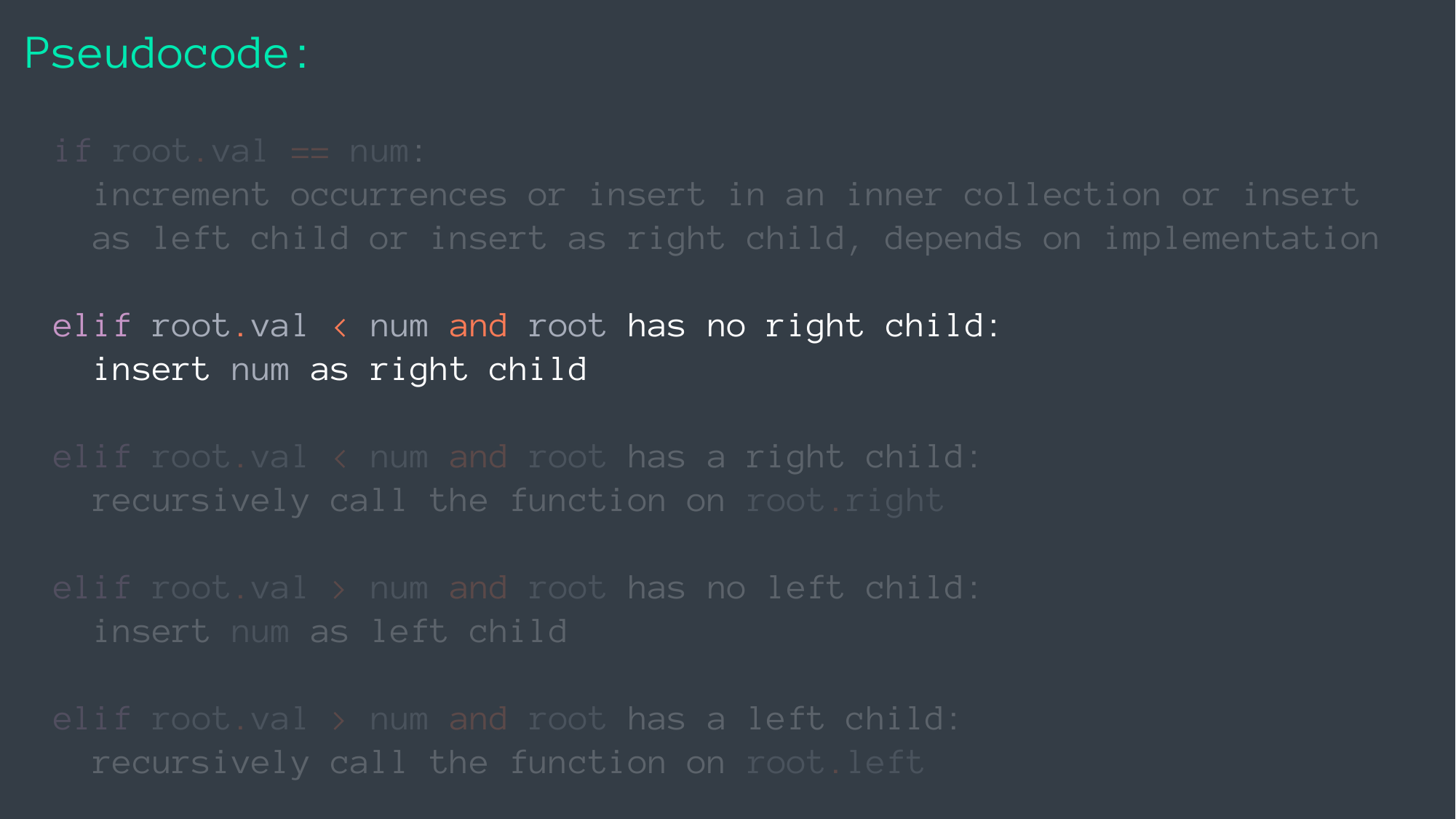

Pseudocode:

if root.val == num:
  increment occurrences or insert in an inner collection or insert
  as left child or insert as right child, depends on implementation

elif root.val < num and root has no right child:
  insert num as right child

elif root.val < num and root has a right child:
  recursively call the function on root.right

elif root.val > num and root has no left child:
  insert num as left child

elif root.val > num and root has a left child:
  recursively call the function on root.left